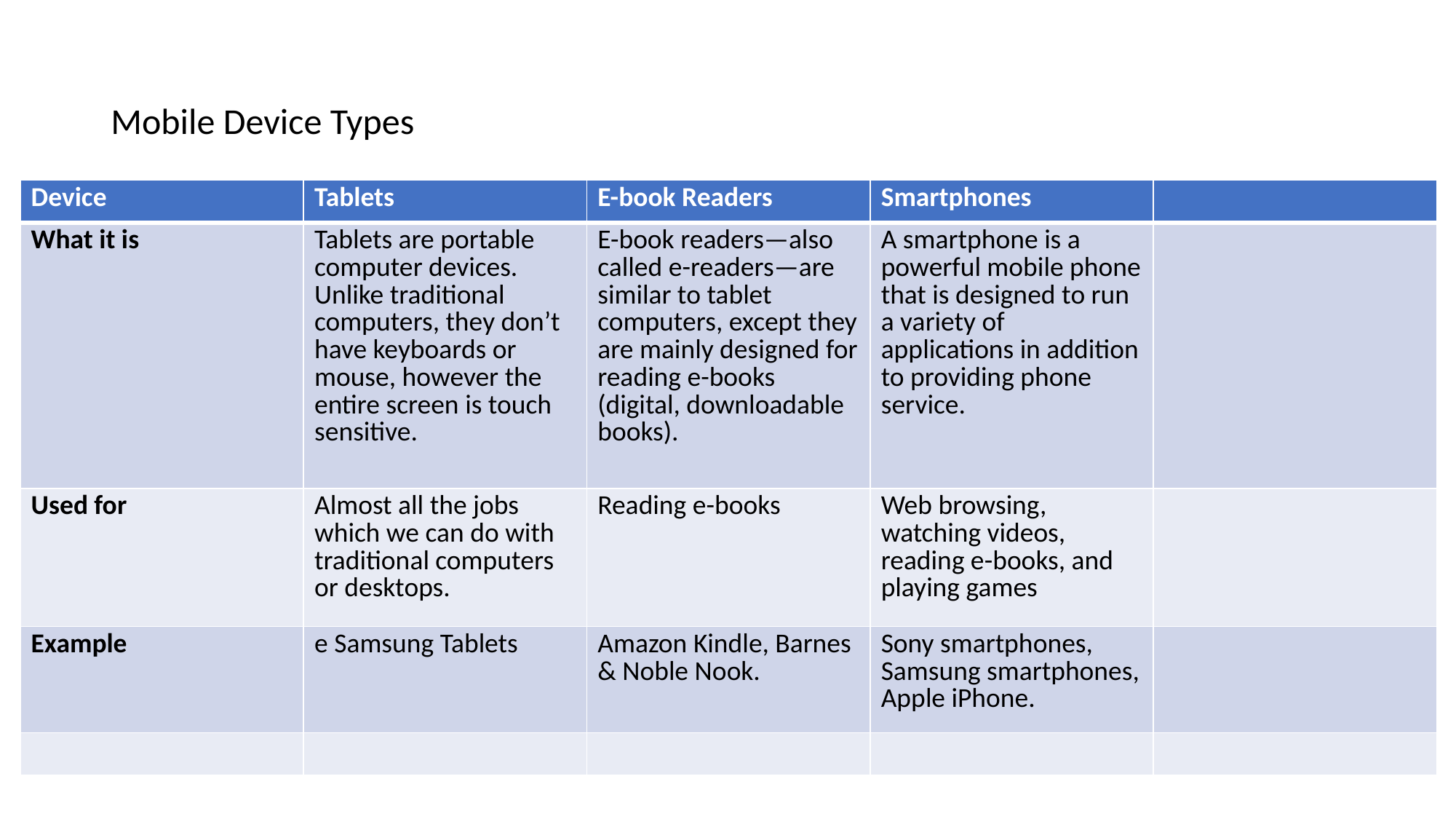

# Mobile Device Types
| Device | Tablets | E-book Readers | Smartphones |  |
| --- | --- | --- | --- | --- |
| What it is | Tablets are portable computer devices. Unlike traditional computers, they don’t have keyboards or mouse, however the entire screen is touch sensitive. | E-book readers—also called e-readers—are similar to tablet computers, except they are mainly designed for reading e-books (digital, downloadable books). | A smartphone is a powerful mobile phone that is designed to run a variety of applications in addition to providing phone service. |  |
| Used for | Almost all the jobs which we can do with traditional computers or desktops. | Reading e-books | Web browsing, watching videos, reading e-books, and playing games |  |
| Example | e Samsung Tablets | Amazon Kindle, Barnes & Noble Nook. | Sony smartphones, Samsung smartphones, Apple iPhone. |  |
|  |  |  |  |  |